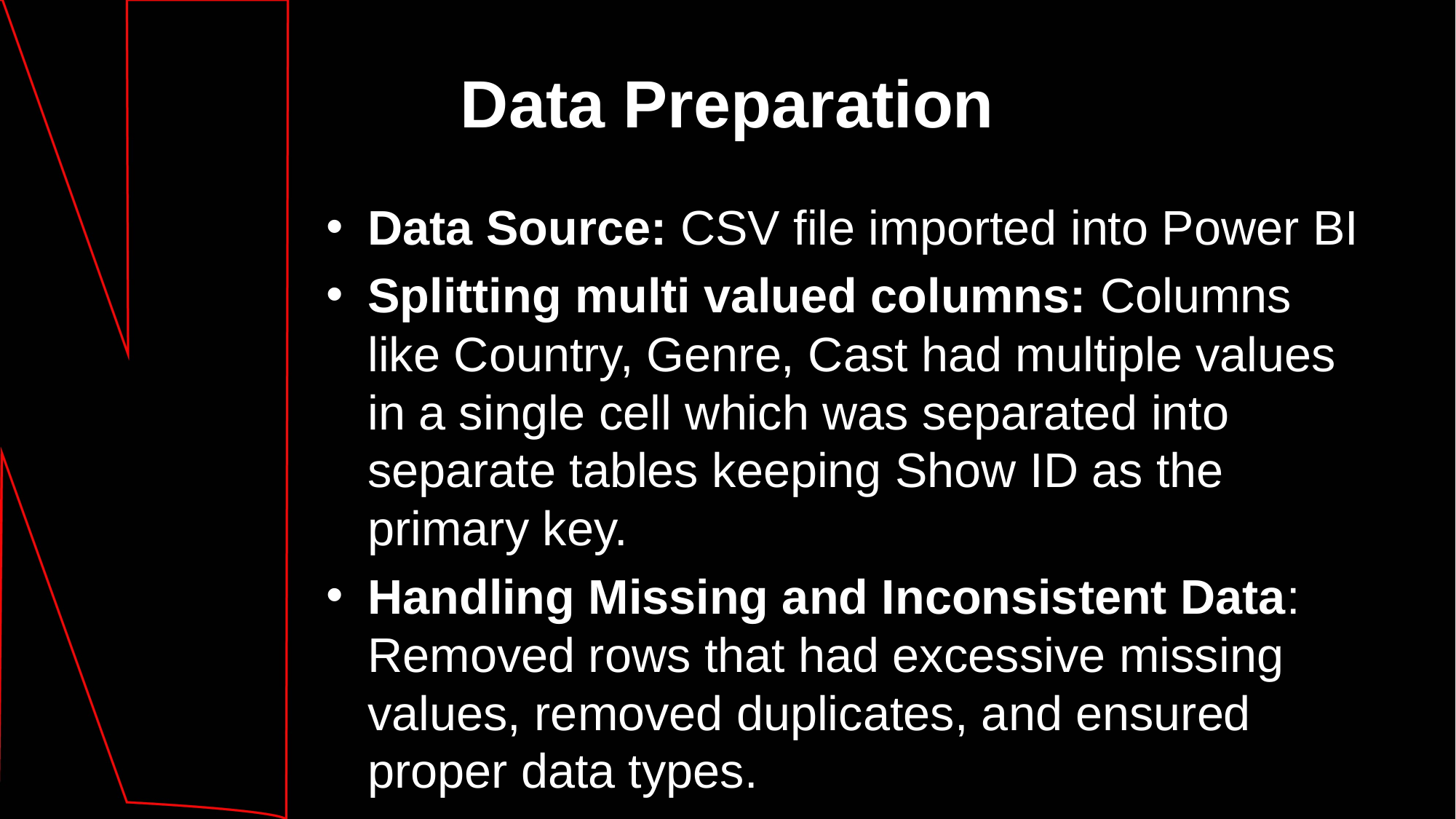

# Data Preparation
Data Source: CSV file imported into Power BI
Splitting multi valued columns: Columns like Country, Genre, Cast had multiple values in a single cell which was separated into separate tables keeping Show ID as the primary key.
Handling Missing and Inconsistent Data: Removed rows that had excessive missing values, removed duplicates, and ensured proper data types.